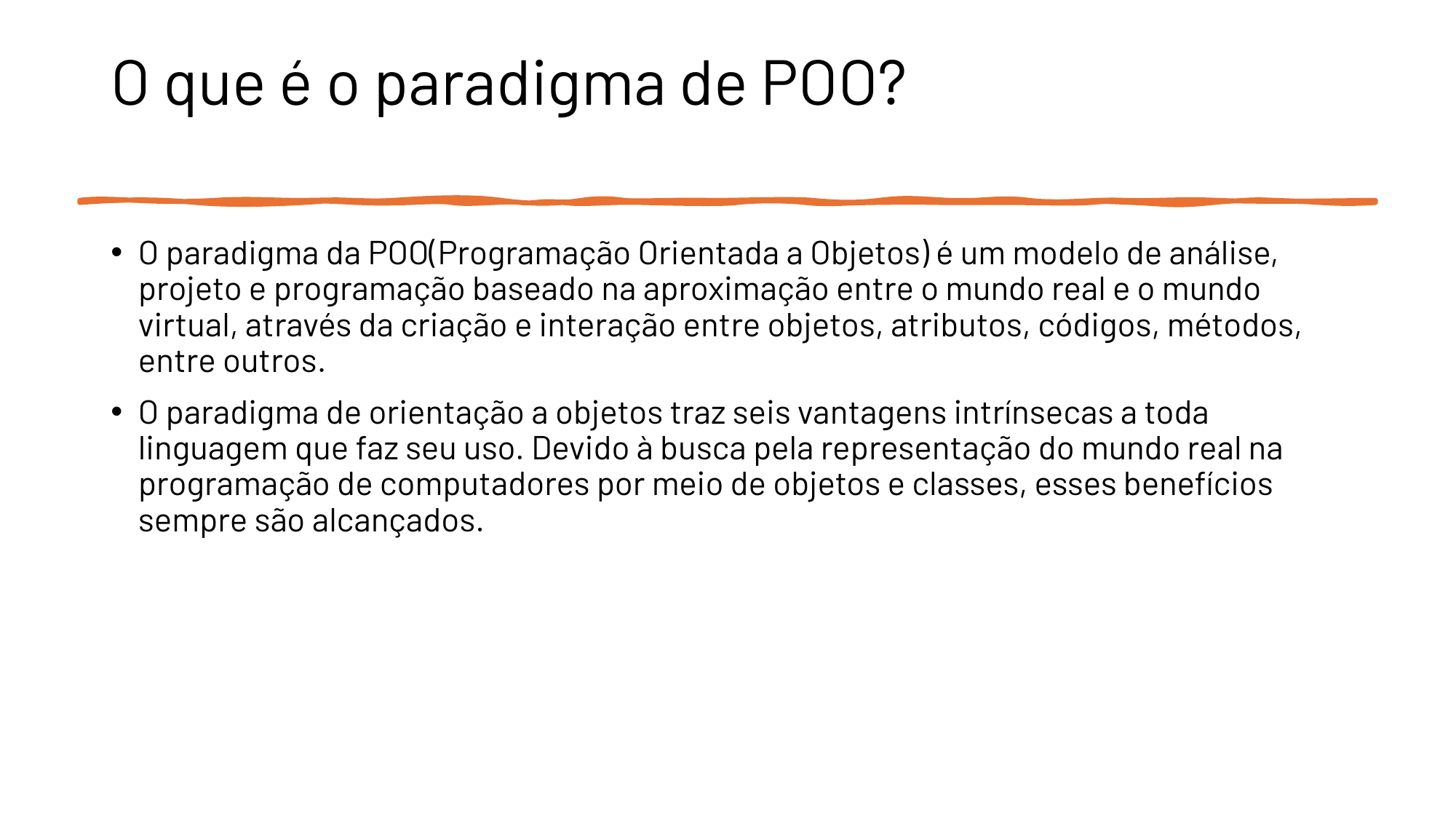

# O que é o paradigma de POO?

O paradigma da POO(Programação Orientada a Objetos) é um modelo de análise, projeto e programação baseado na aproximação entre o mundo real e o mundo virtual, através da criação e interação entre objetos, atributos, códigos, métodos, entre outros.
O paradigma de orientação a objetos traz seis vantagens intrínsecas a toda linguagem que faz seu uso. Devido à busca pela representação do mundo real na programação de computadores por meio de objetos e classes, esses benefícios sempre são alcançados.